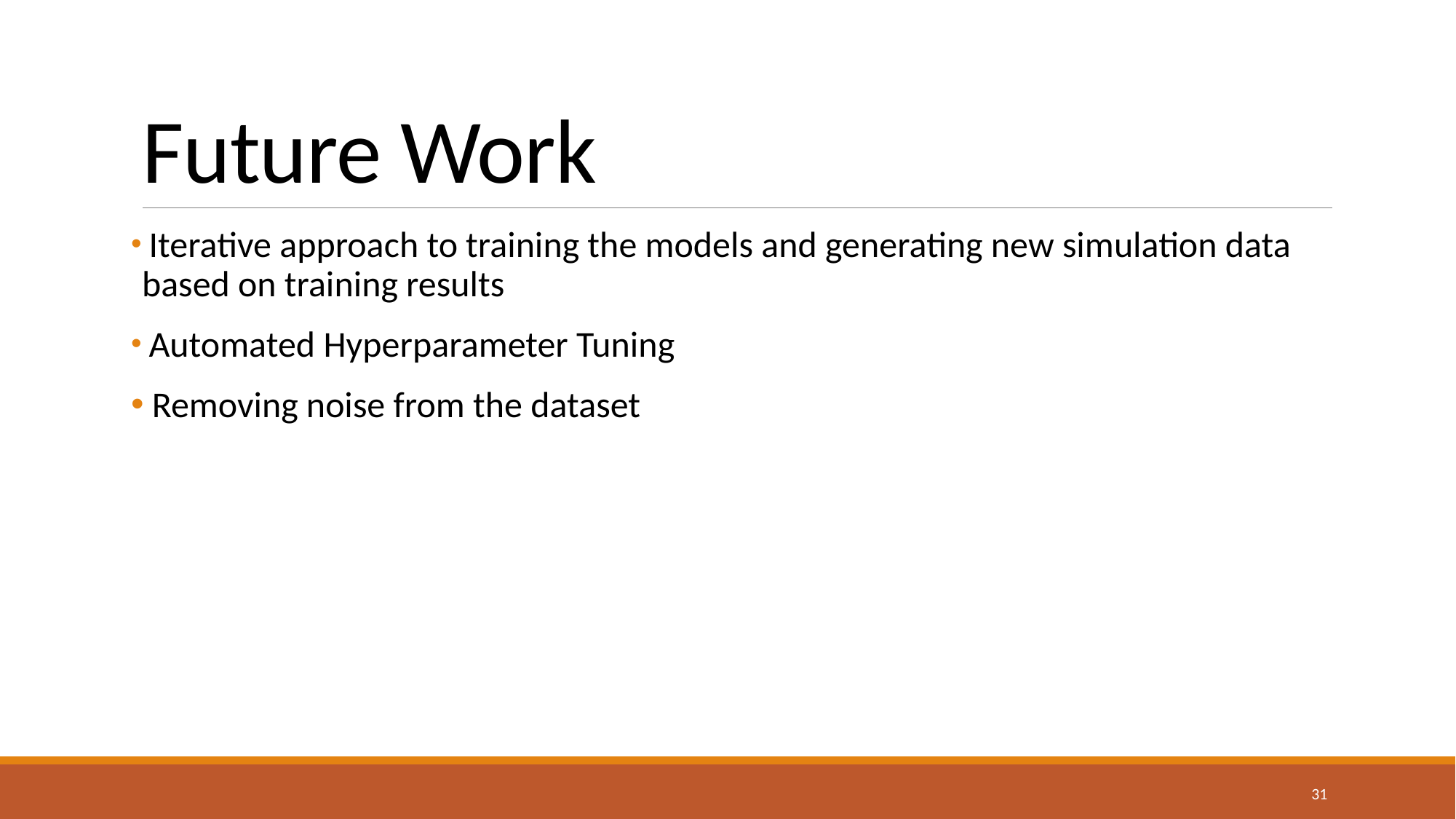

# Future Work
 Iterative approach to training the models and generating new simulation data based on training results
 Automated Hyperparameter Tuning
 Removing noise from the dataset

31